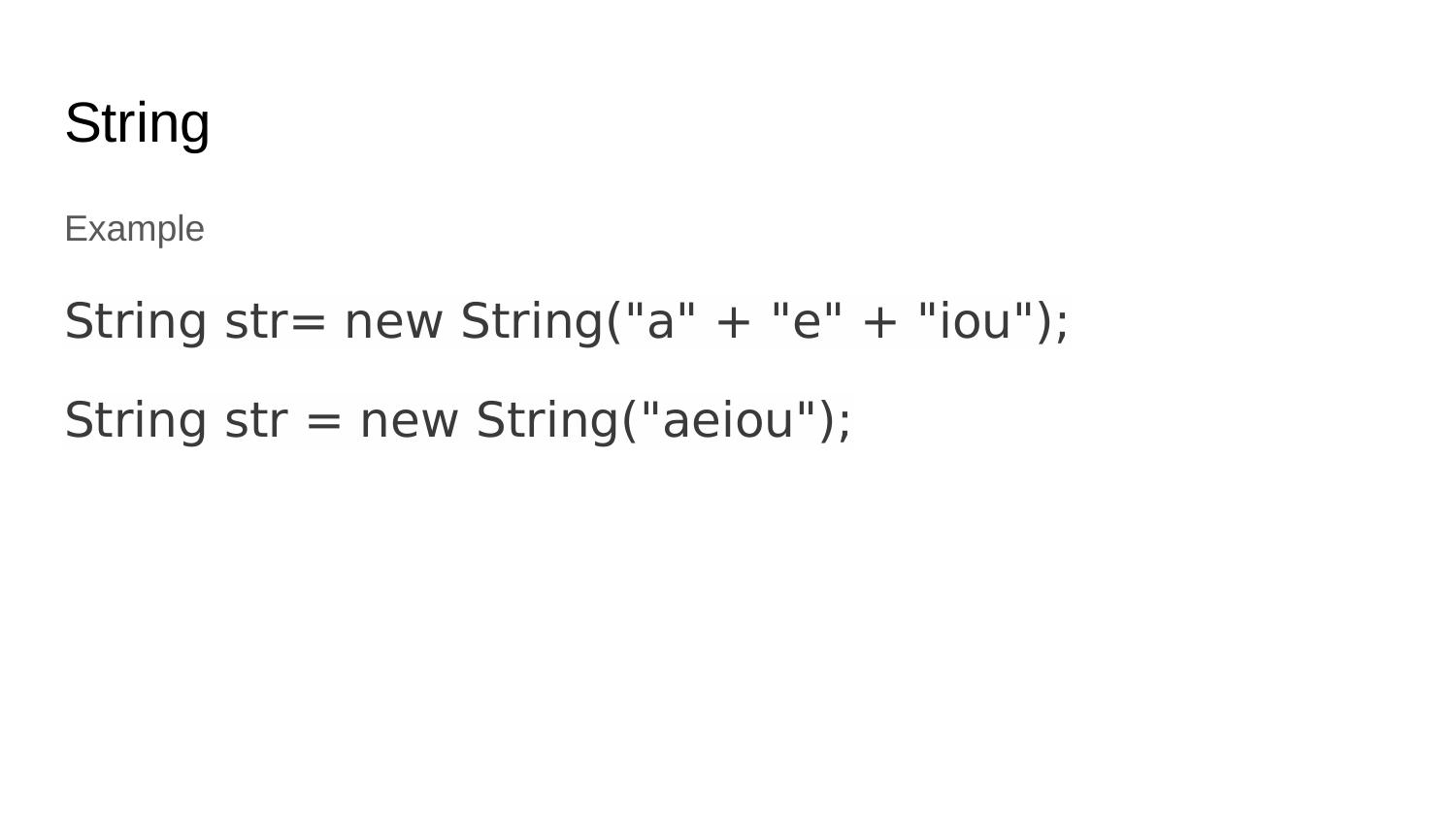

# String
Example
String str= new String("a" + "e" + "iou");
String str = new String("aeiou");